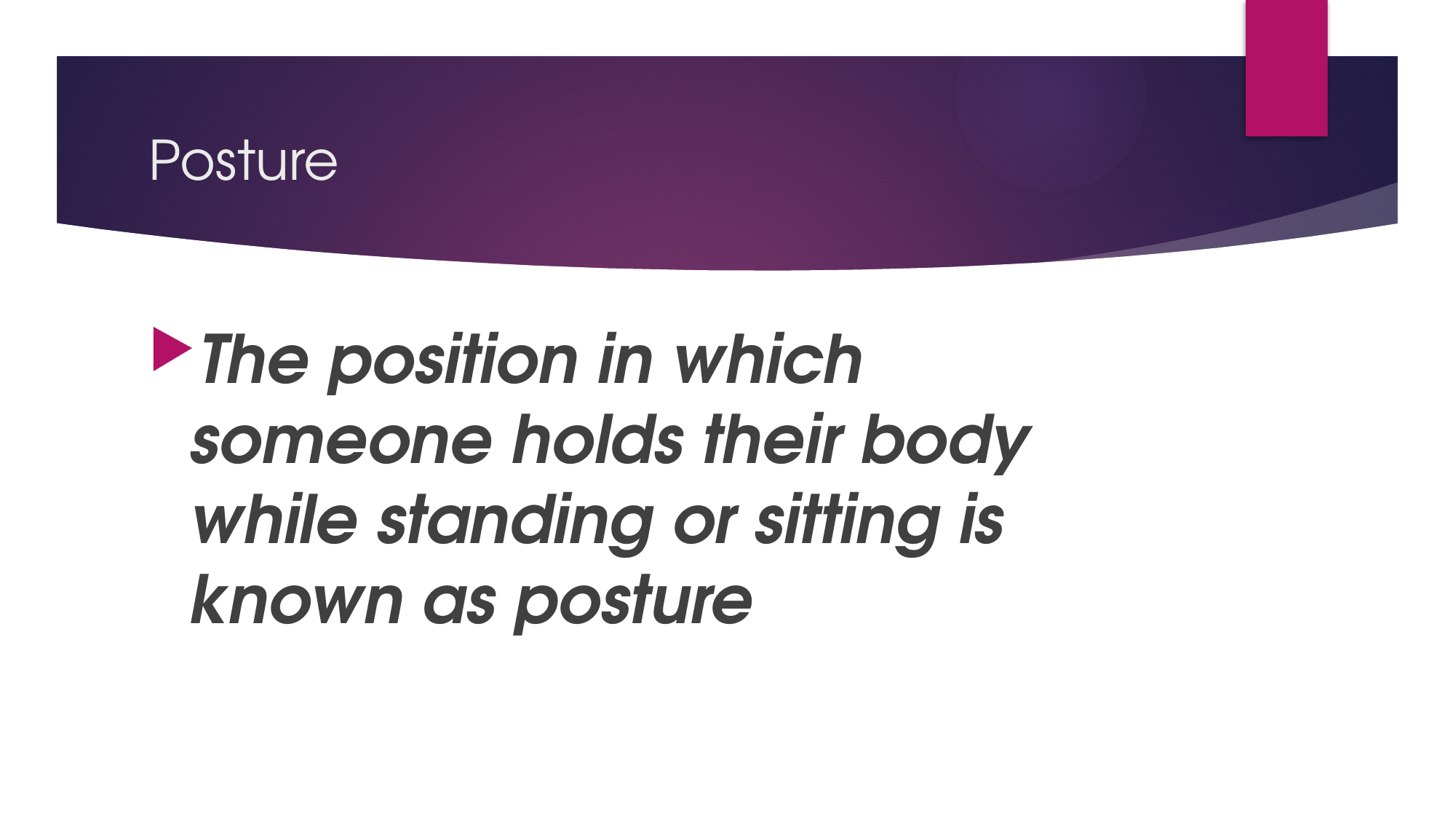

# Posture
The position in which someone holds their body while standing or sitting is known as posture